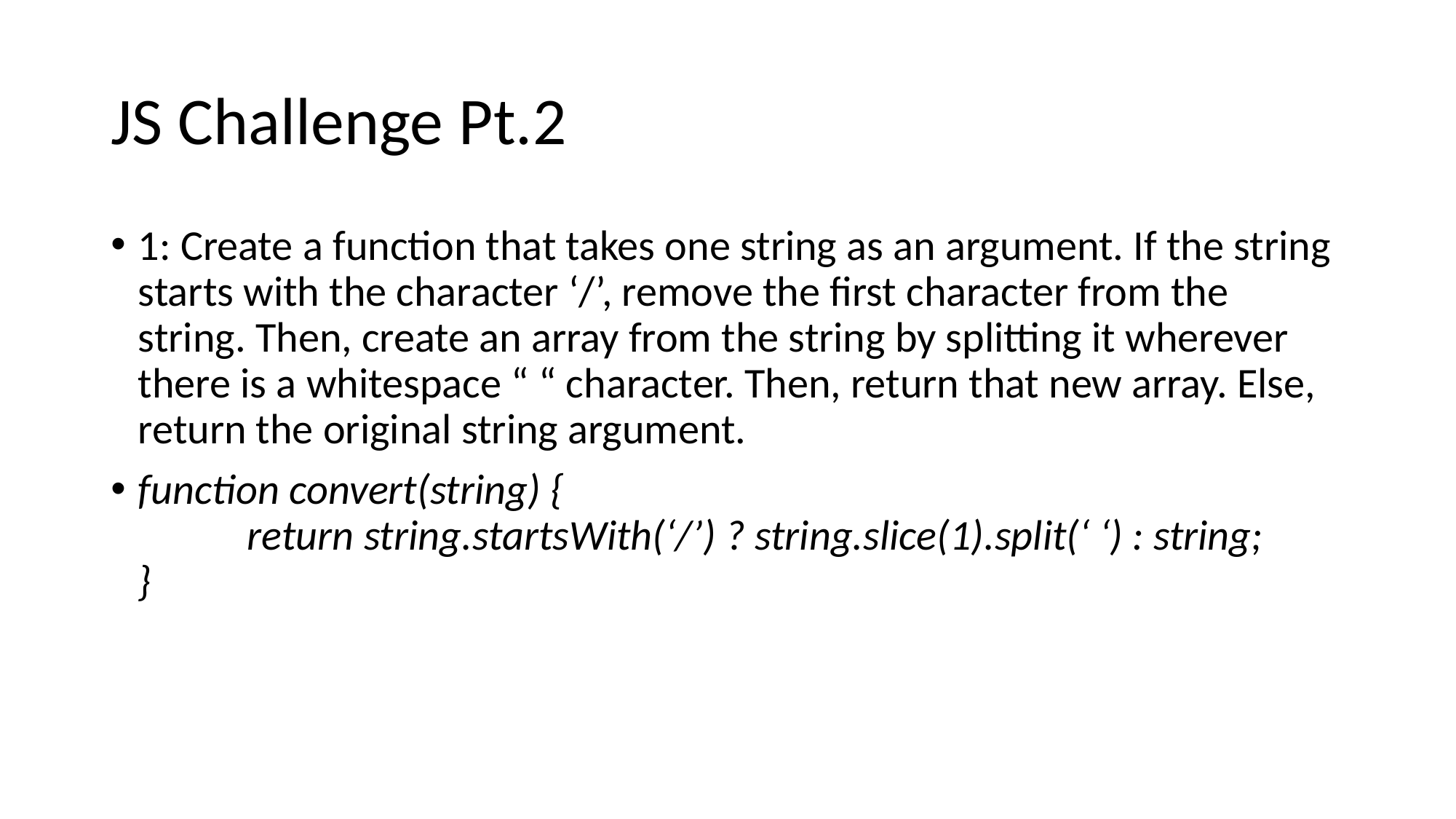

# JS Challenge Pt.2
1: Create a function that takes one string as an argument. If the string starts with the character ‘/’, remove the first character from the string. Then, create an array from the string by splitting it wherever there is a whitespace “ “ character. Then, return that new array. Else, return the original string argument.
function convert(string) {
	return string.startsWith(‘/’) ? string.slice(1).split(‘ ‘) : string;
}